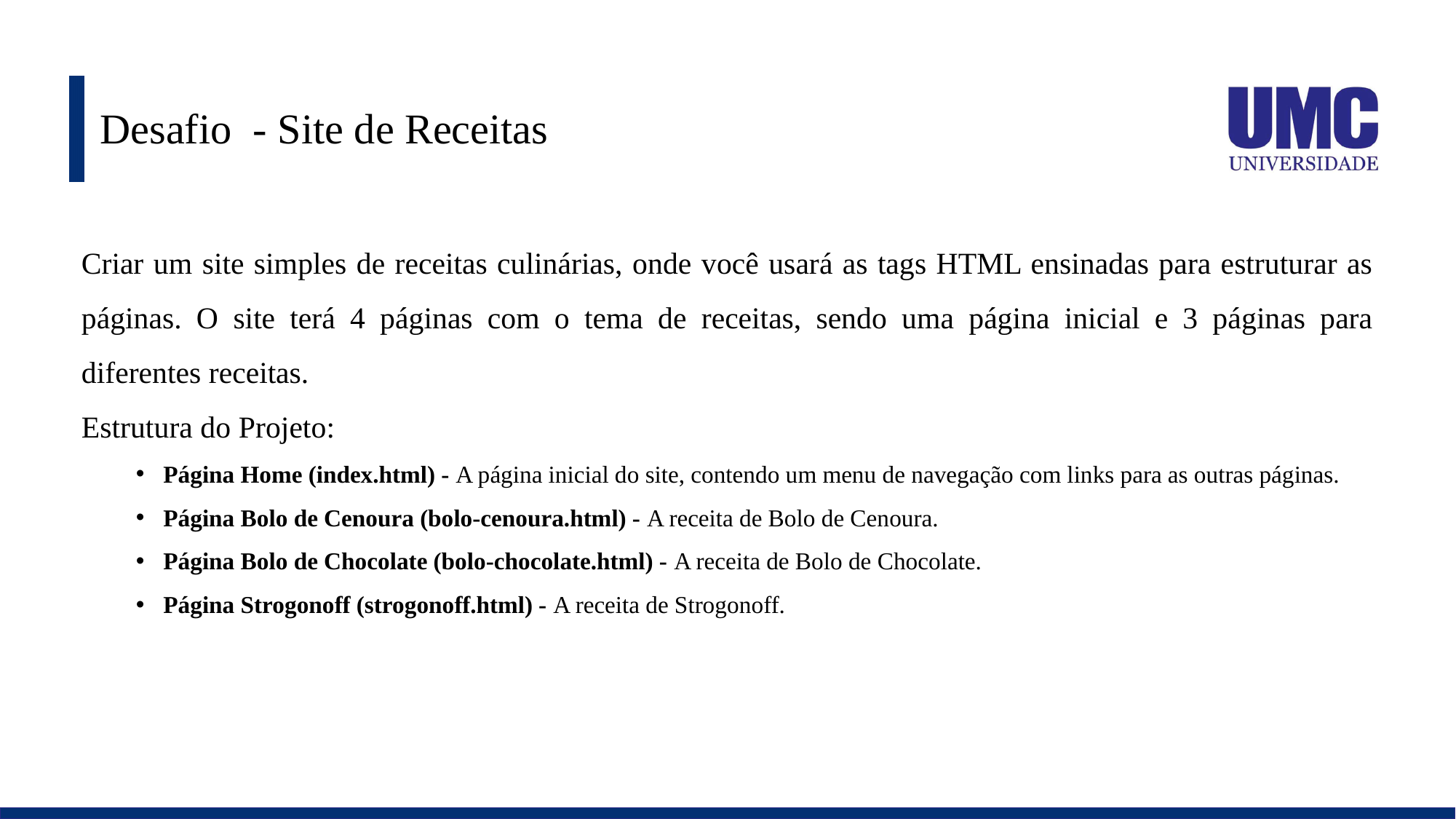

# Desafio  - Site de Receitas
Criar um site simples de receitas culinárias, onde você usará as tags HTML ensinadas para estruturar as páginas. O site terá 4 páginas com o tema de receitas, sendo uma página inicial e 3 páginas para diferentes receitas.
Estrutura do Projeto:
Página Home (index.html) - A página inicial do site, contendo um menu de navegação com links para as outras páginas.
Página Bolo de Cenoura (bolo-cenoura.html) - A receita de Bolo de Cenoura.
Página Bolo de Chocolate (bolo-chocolate.html) - A receita de Bolo de Chocolate.
Página Strogonoff (strogonoff.html) - A receita de Strogonoff.